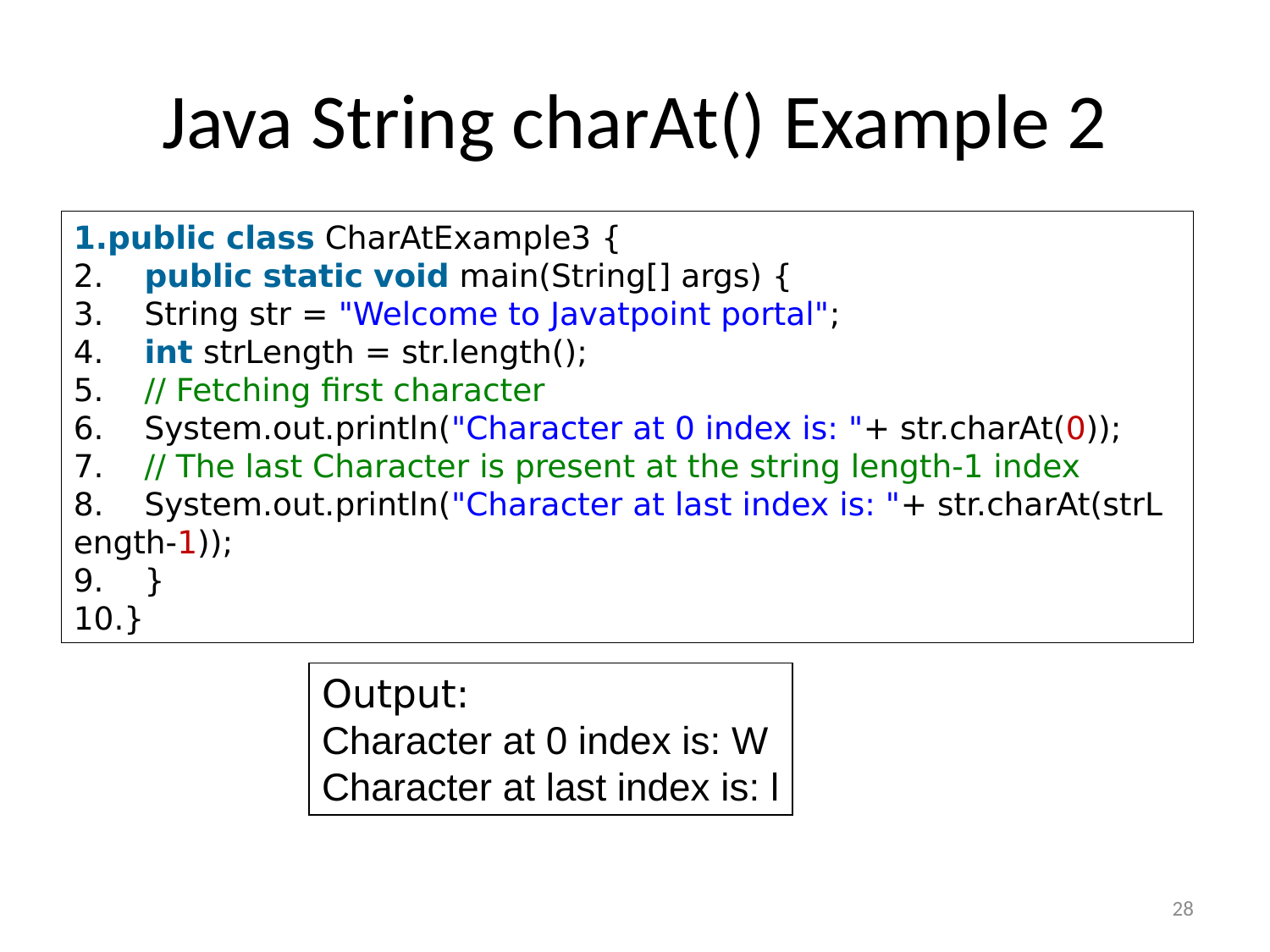

# Java String charAt() Example 2
public class CharAtExample3 {
    public static void main(String[] args) {
    String str = "Welcome to Javatpoint portal";
    int strLength = str.length();
    // Fetching first character
    System.out.println("Character at 0 index is: "+ str.charAt(0));
    // The last Character is present at the string length-1 index
    System.out.println("Character at last index is: "+ str.charAt(strLength-1));
    }
}
Output:
Character at 0 index is: W
Character at last index is: l
28